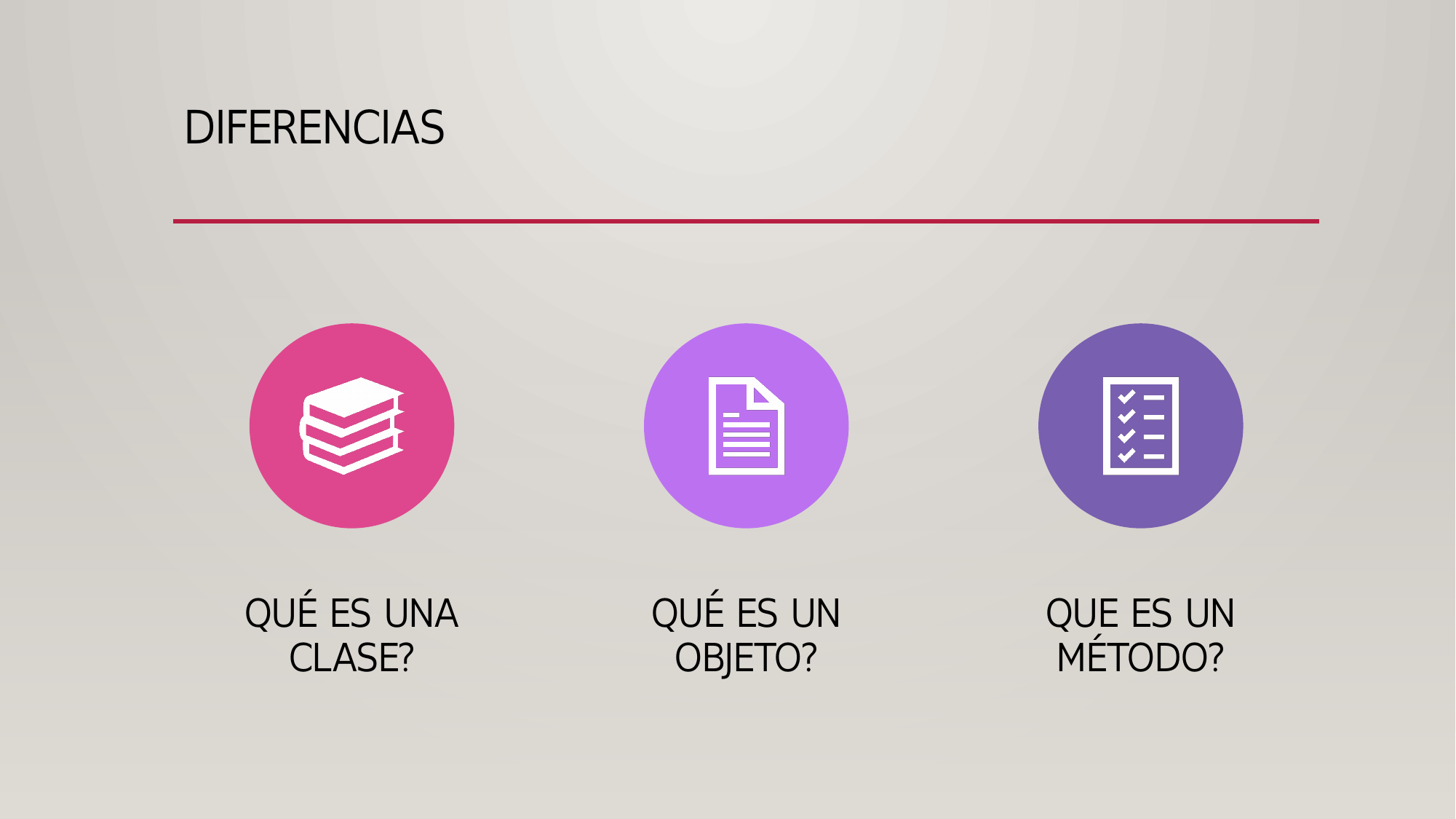

# Diferencias

Qué es una clase?
Qué es un objeto?
Que es un método?